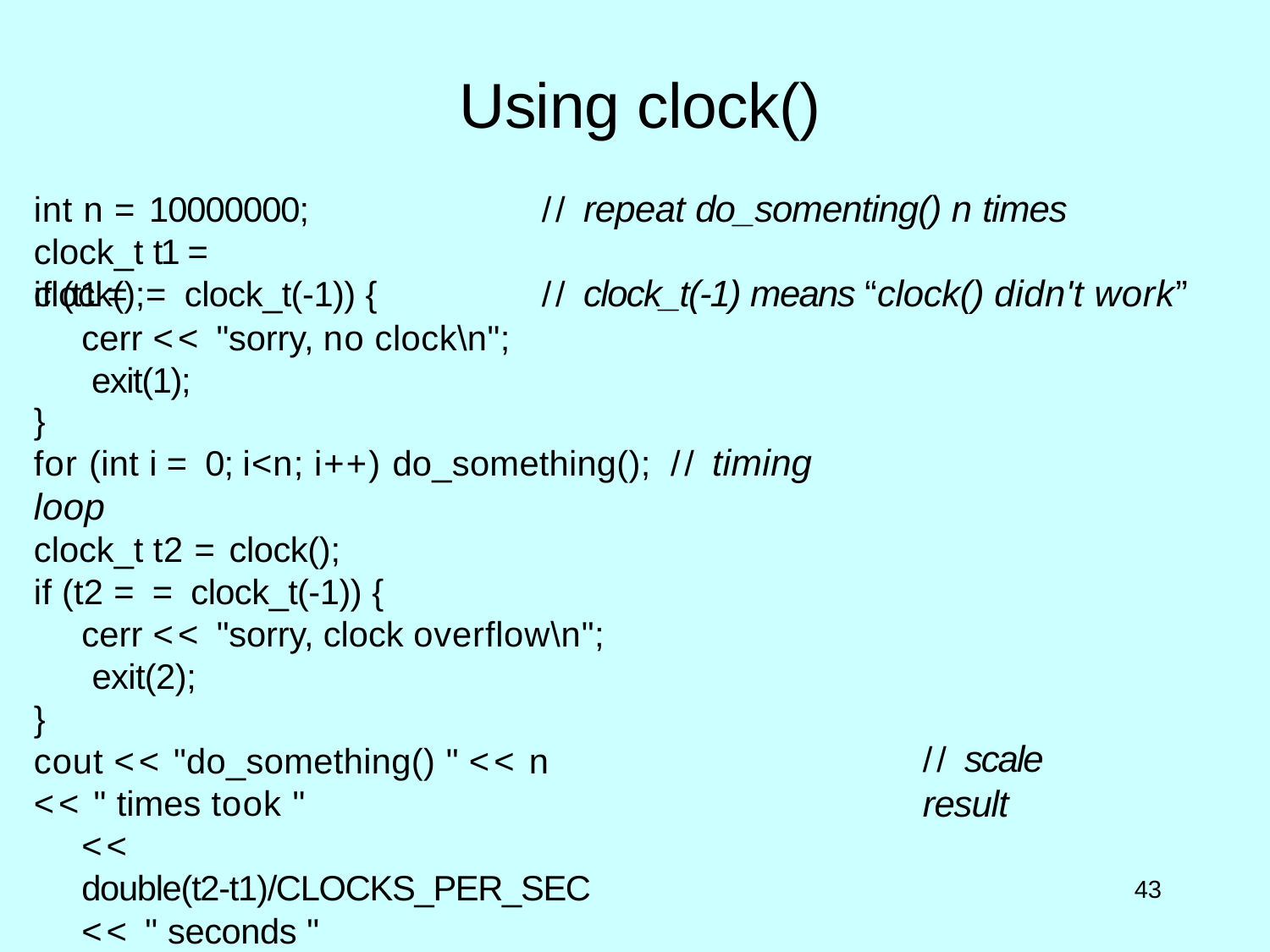

# Using clock()
// repeat do_somenting() n times
int n = 10000000;
clock_t t1 = clock();
// clock_t(-1) means “clock() didn't work”
if (t1 = = clock_t(-1)) {
cerr << "sorry, no clock\n";  exit(1);
}
for (int i = 0; i<n; i++) do_something();	// timing loop
clock_t t2 = clock();
if (t2 = = clock_t(-1)) {
cerr << "sorry, clock overflow\n";  exit(2);
}
cout << "do_something() " << n << " times took "
<< double(t2-t1)/CLOCKS_PER_SEC << " seconds "
<< " (measurement granularity: 1/"
<< CLOCKS_PER_SEC << " of a second)\n";
// scale result
43